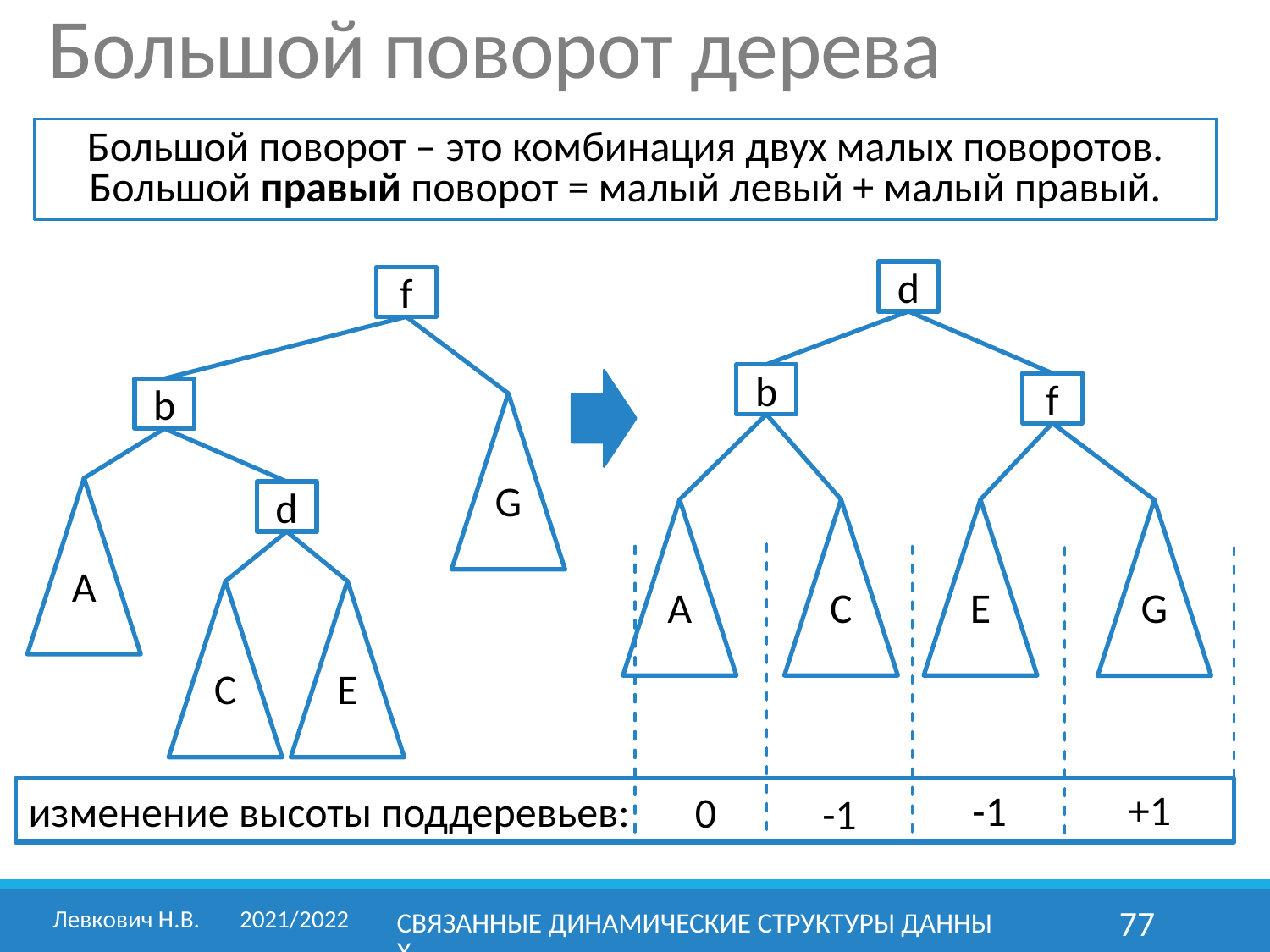

Большой поворот дерева
Большой поворот – это комбинация двух малых поворотов.
Большой правый поворот = малый левый + малый правый.
d
b
A

С

E

f
G

f

b
G

A

d
E

С

-1
изменение высоты поддеревьев:
0
+1
-1
Левкович Н.В. 	2021/2022
Связанные динамические структуры данных
77